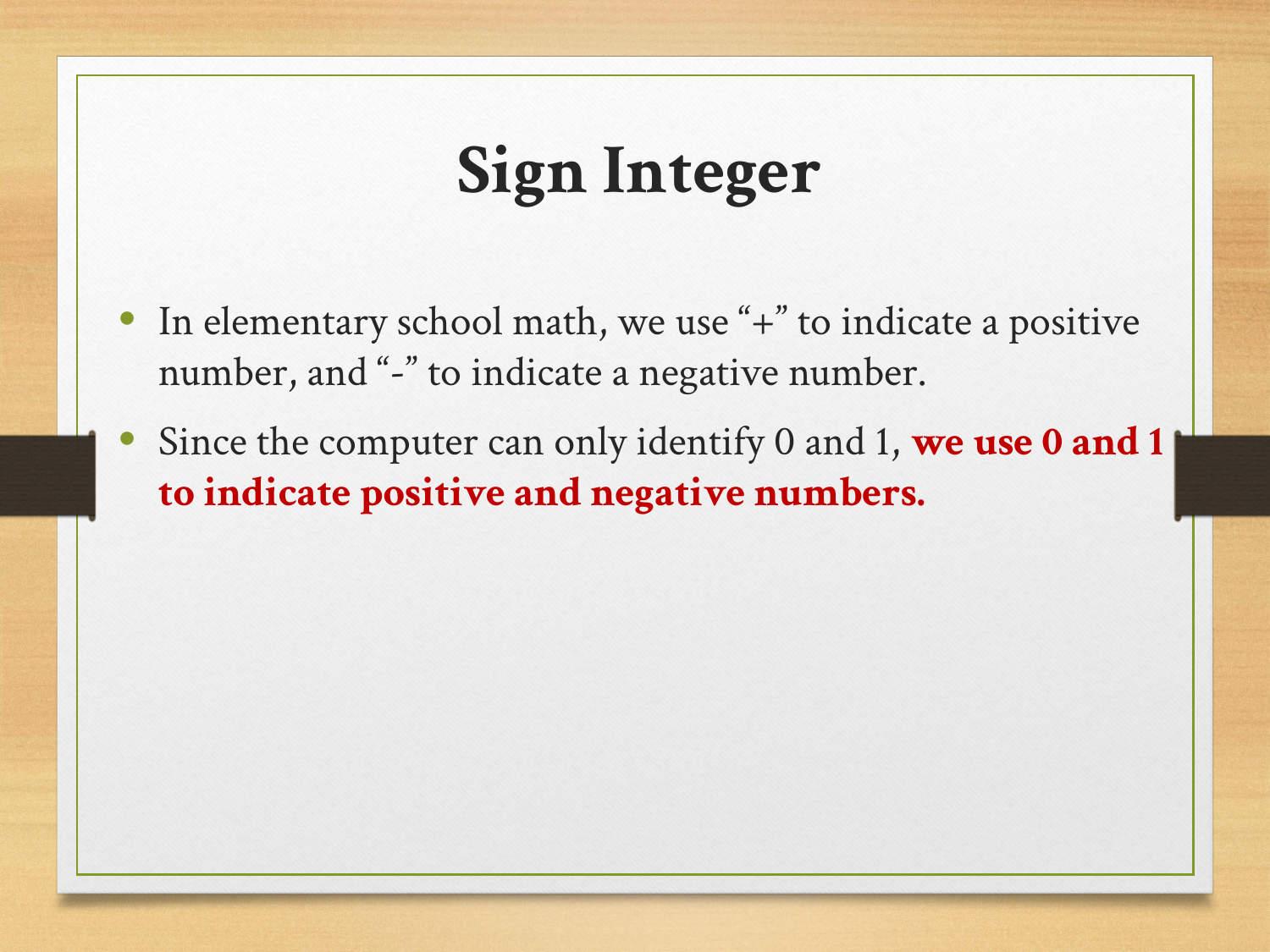

Sign Integer
In elementary school math, we use “+” to indicate a positive number, and “-” to indicate a negative number.
Since the computer can only identify 0 and 1, we use 0 and 1 to indicate positive and negative numbers.